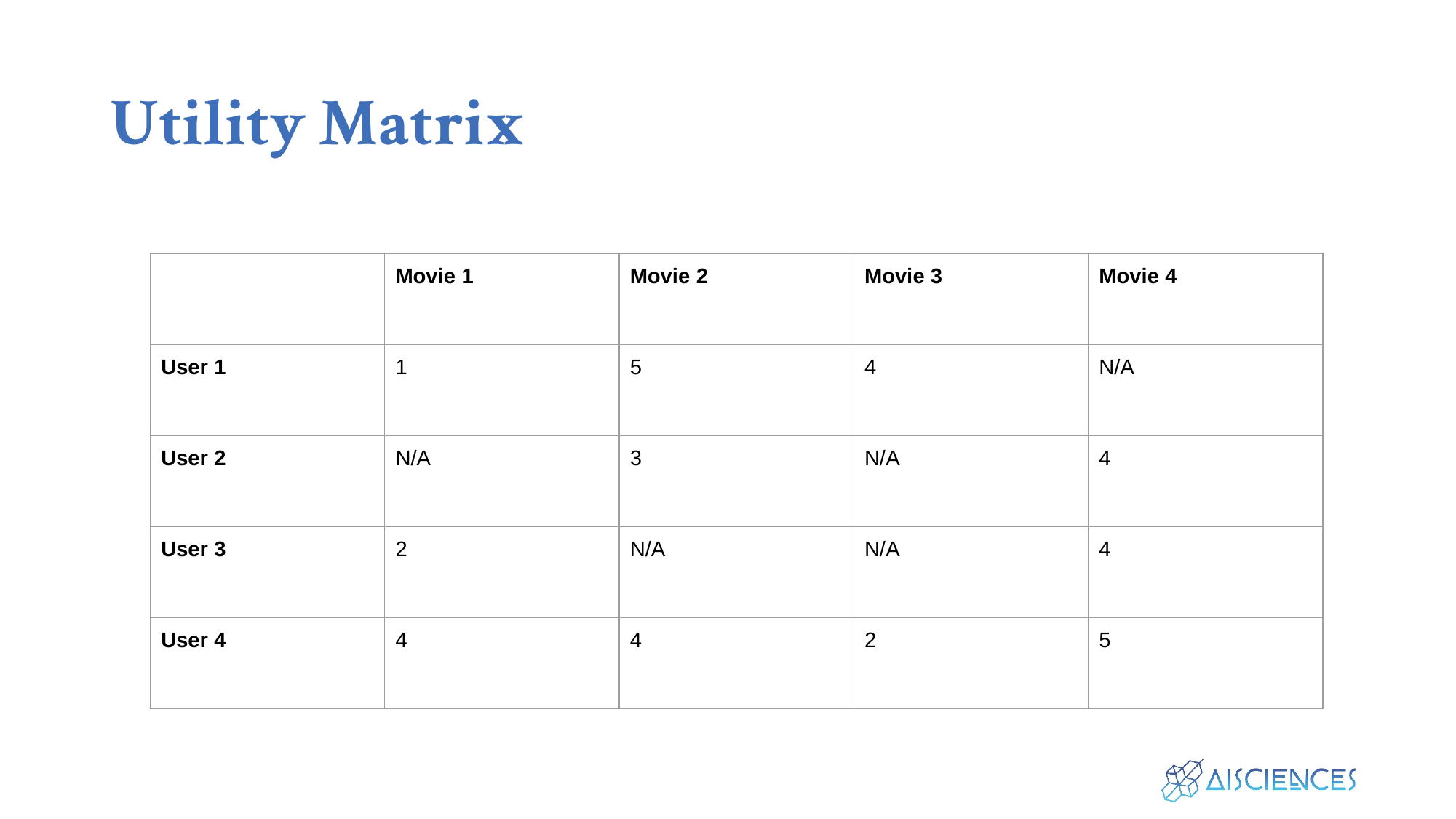

# Utility Matrix
|  | Movie 1 | Movie 2 | Movie 3 | Movie 4 |
| --- | --- | --- | --- | --- |
| User 1 | 1 | 5 | 4 | N/A |
| User 2 | N/A | 3 | N/A | 4 |
| User 3 | 2 | N/A | N/A | 4 |
| User 4 | 4 | 4 | 2 | 5 |